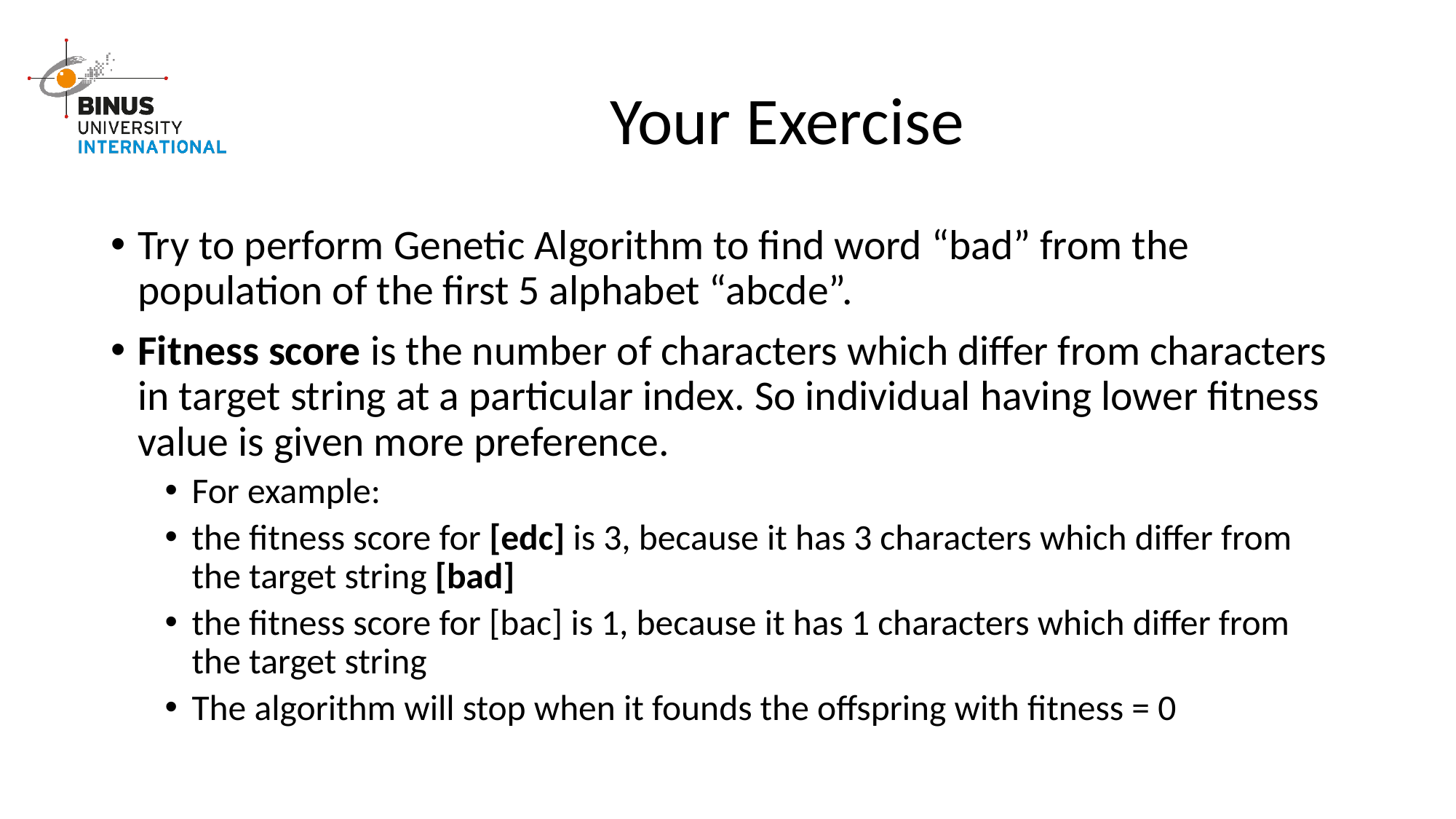

# Your Exercise
Try to perform Genetic Algorithm to find word “bad” from the population of the first 5 alphabet “abcde”.
Fitness score is the number of characters which differ from characters in target string at a particular index. So individual having lower fitness value is given more preference.
For example:
the fitness score for [edc] is 3, because it has 3 characters which differ from the target string [bad]
the fitness score for [bac] is 1, because it has 1 characters which differ from the target string
The algorithm will stop when it founds the offspring with fitness = 0